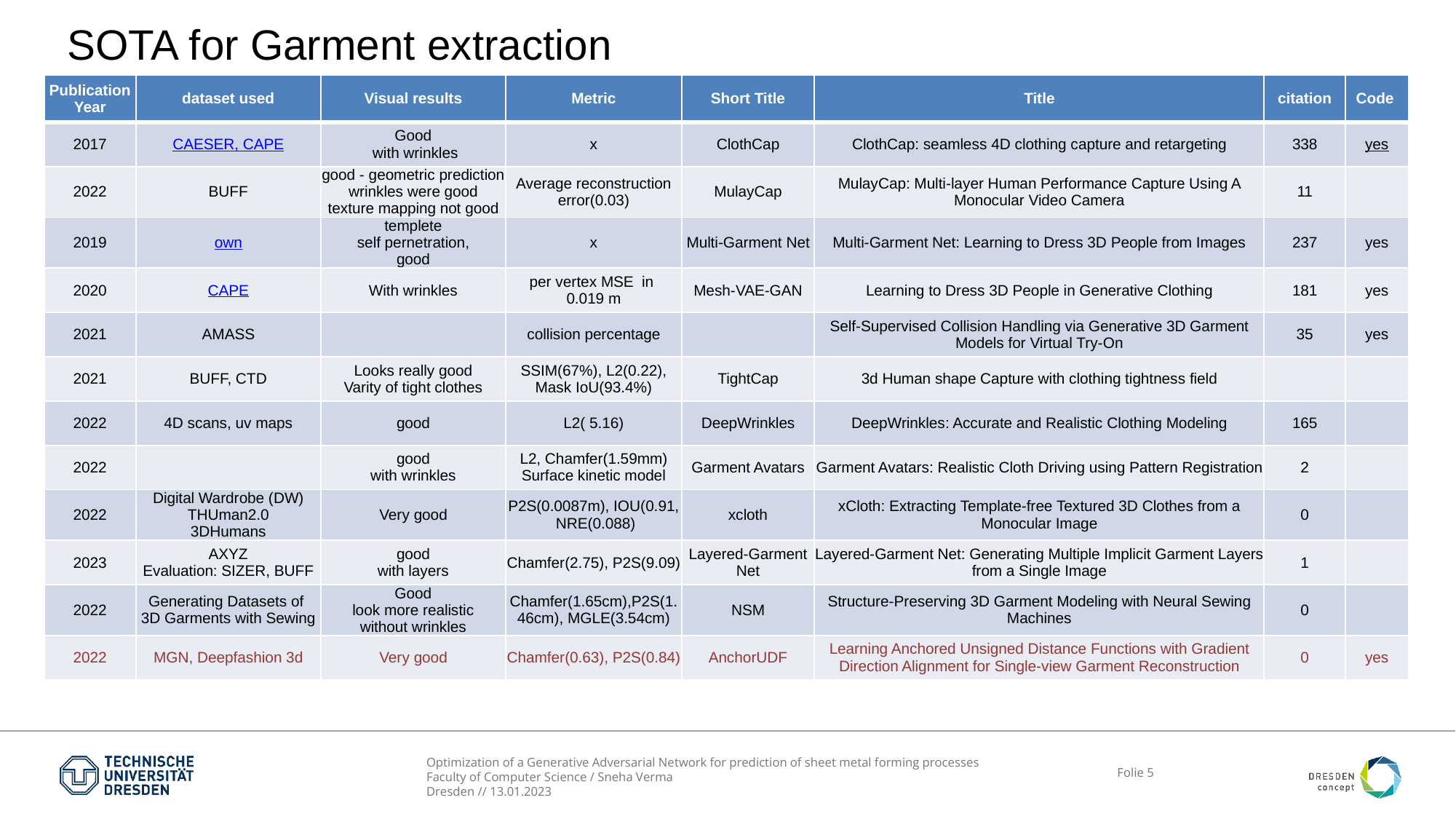

# SOTA for Garment extraction
| Publication Year | dataset used | Visual results | Metric | Short Title | Title | citation | Code |
| --- | --- | --- | --- | --- | --- | --- | --- |
| 2017 | CAESER, CAPE | Good with wrinkles | x | ClothCap | ClothCap: seamless 4D clothing capture and retargeting | 338 | yes |
| 2022 | BUFF | good - geometric prediction wrinkles were good texture mapping not good | Average reconstruction error(0.03) | MulayCap | MulayCap: Multi-layer Human Performance Capture Using A Monocular Video Camera | 11 |  |
| 2019 | own | templete self pernetration, good | x | Multi-Garment Net | Multi-Garment Net: Learning to Dress 3D People from Images | 237 | yes |
| 2020 | CAPE | With wrinkles | per vertex MSE  in  0.019 m | Mesh-VAE-GAN | Learning to Dress 3D People in Generative Clothing | 181 | yes |
| 2021 | AMASS |  | collision percentage |  | Self-Supervised Collision Handling via Generative 3D Garment Models for Virtual Try-On | 35 | yes |
| 2021 | BUFF, CTD | Looks really good Varity of tight clothes | SSIM(67%), L2(0.22), Mask IoU(93.4%) | TightCap | 3d Human shape Capture with clothing tightness field |  |  |
| 2022 | 4D scans, uv maps | good | L2( 5.16) | DeepWrinkles | DeepWrinkles: Accurate and Realistic Clothing Modeling | 165 |  |
| 2022 |  | good with wrinkles | L2, Chamfer(1.59mm) Surface kinetic model | Garment Avatars | Garment Avatars: Realistic Cloth Driving using Pattern Registration | 2 |  |
| 2022 | Digital Wardrobe (DW) THUman2.0 3DHumans | Very good | P2S(0.0087m), IOU(0.91,  NRE(0.088) | xcloth | xCloth: Extracting Template-free Textured 3D Clothes from a Monocular Image | 0 |  |
| 2023 | AXYZ Evaluation: SIZER, BUFF | good with layers | Chamfer(2.75), P2S(9.09) | Layered-Garment Net | Layered-Garment Net: Generating Multiple Implicit Garment Layers from a Single Image | 1 |  |
| 2022 | Generating Datasets of 3D Garments with Sewing | Good look more realistic without wrinkles | Chamfer(1.65cm),P2S(1.46cm), MGLE(3.54cm) | NSM | Structure-Preserving 3D Garment Modeling with Neural Sewing Machines | 0 |  |
| 2022 | MGN, Deepfashion 3d | Very good | Chamfer(0.63), P2S(0.84) | AnchorUDF | Learning Anchored Unsigned Distance Functions with Gradient Direction Alignment for Single-view Garment Reconstruction | 0 | yes |